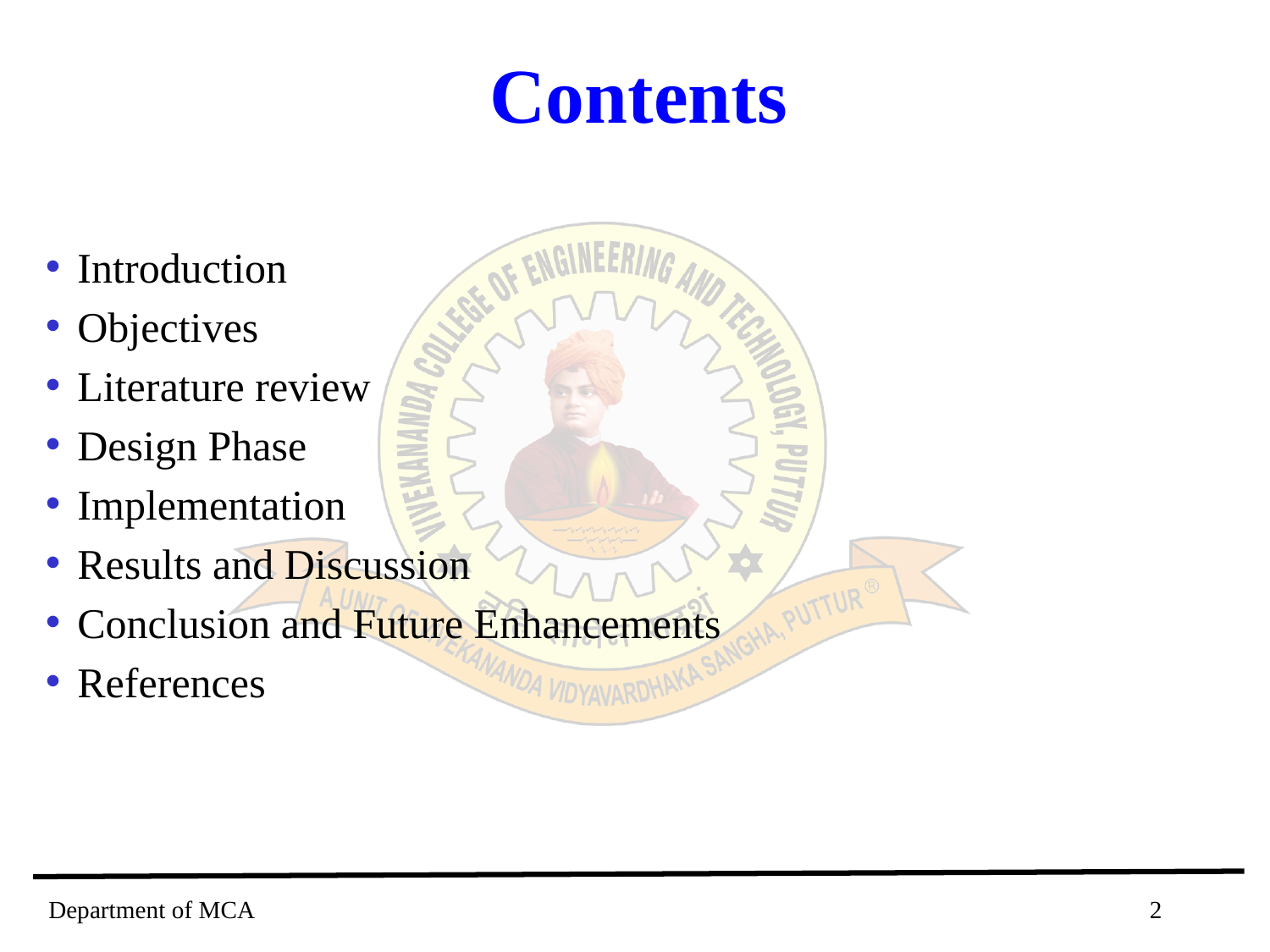

# Contents

Introduction
Objectives
Literature review
Design Phase
Implementation
Results and Discussion
Conclusion and Future Enhancements
References
2